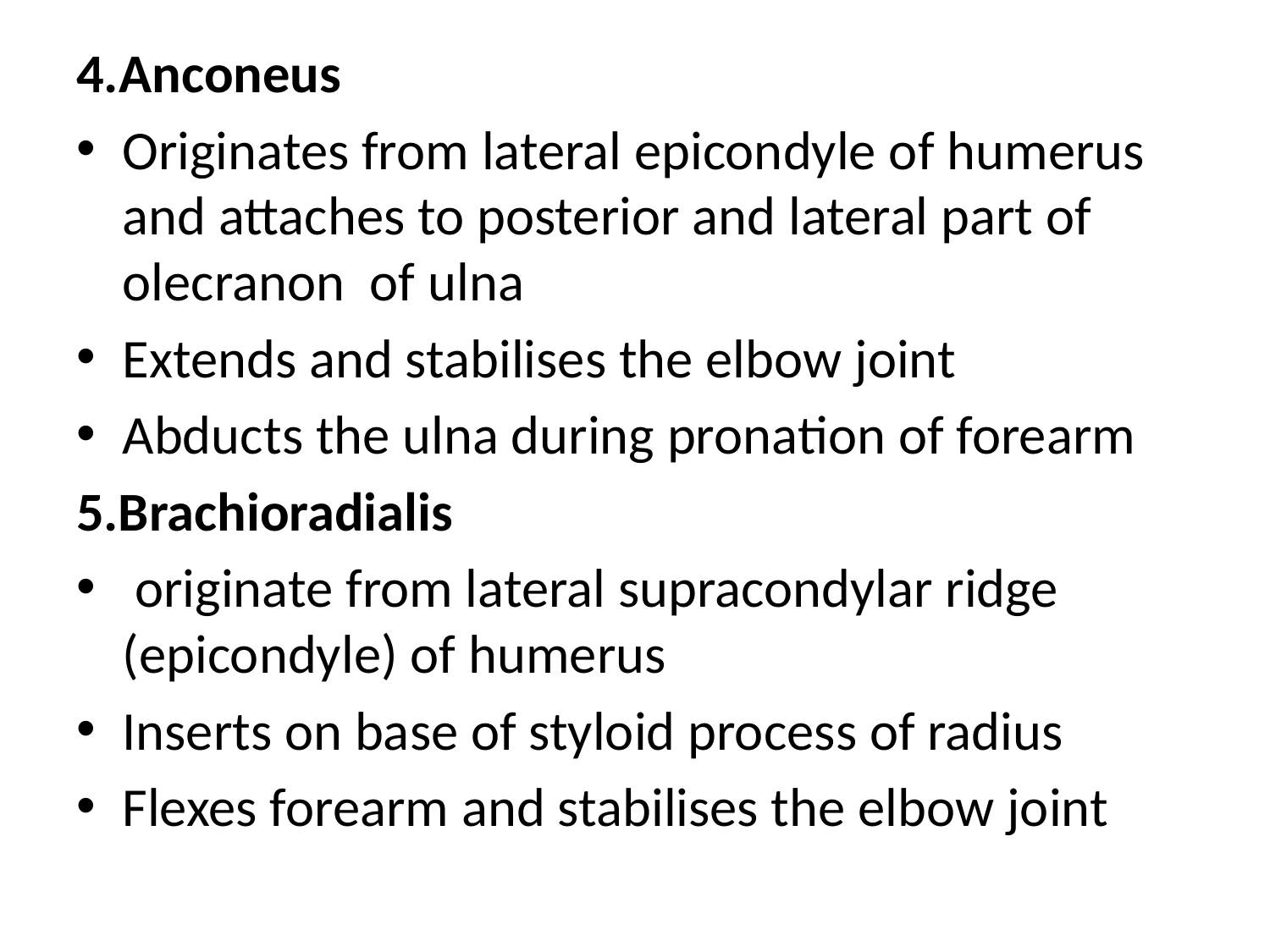

4.Anconeus
Originates from lateral epicondyle of humerus and attaches to posterior and lateral part of olecranon  of ulna
Extends and stabilises the elbow joint
Abducts the ulna during pronation of forearm
5.Brachioradialis
 originate from lateral supracondylar ridge (epicondyle) of humerus
Inserts on base of styloid process of radius
Flexes forearm and stabilises the elbow joint